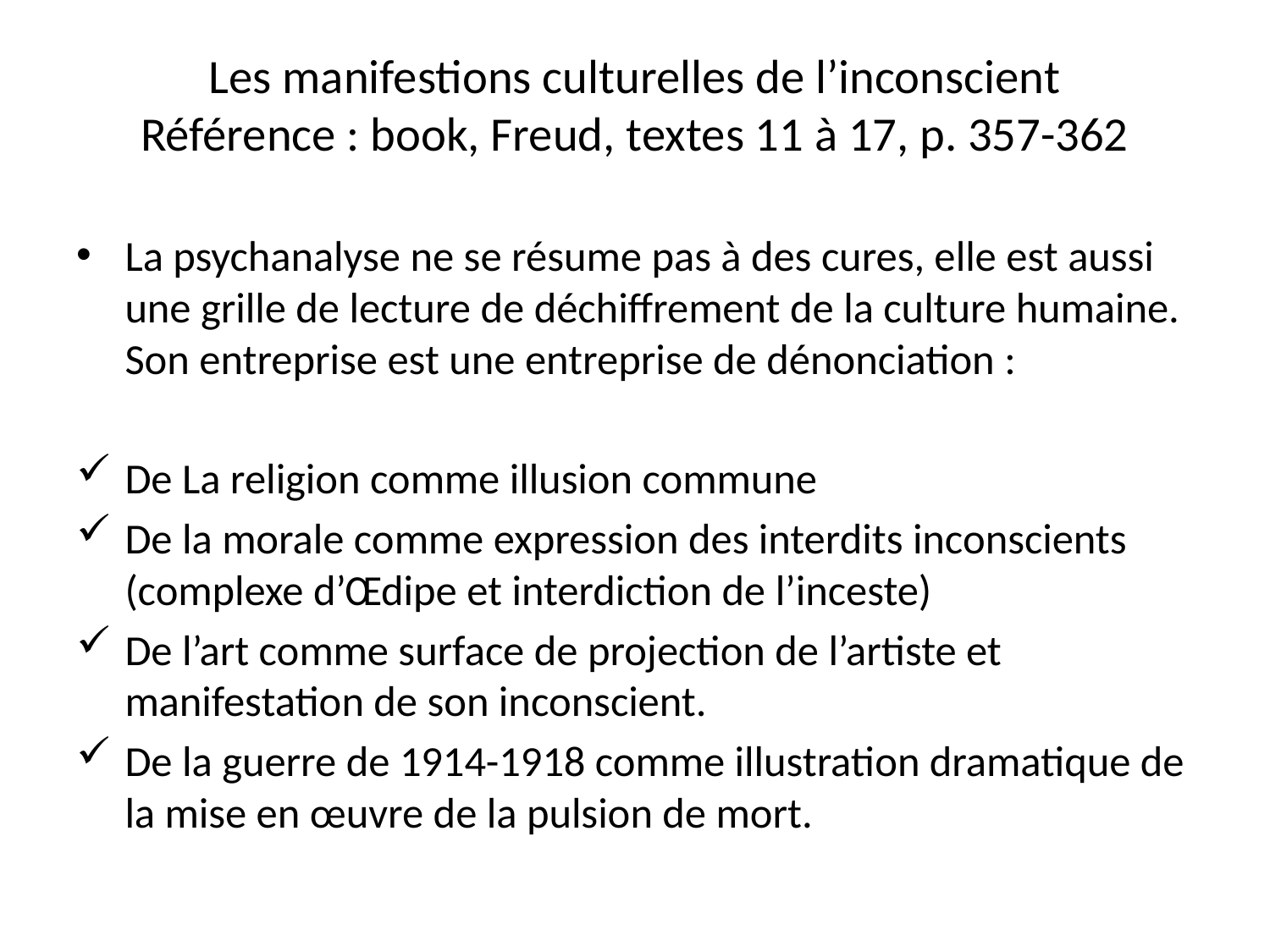

# Les manifestions culturelles de l’inconscient Référence : book, Freud, textes 11 à 17, p. 357-362
La psychanalyse ne se résume pas à des cures, elle est aussi une grille de lecture de déchiffrement de la culture humaine. Son entreprise est une entreprise de dénonciation :

De La religion comme illusion commune
De la morale comme expression des interdits inconscients (complexe d’Œdipe et interdiction de l’inceste)
De l’art comme surface de projection de l’artiste et manifestation de son inconscient.
De la guerre de 1914-1918 comme illustration dramatique de la mise en œuvre de la pulsion de mort.